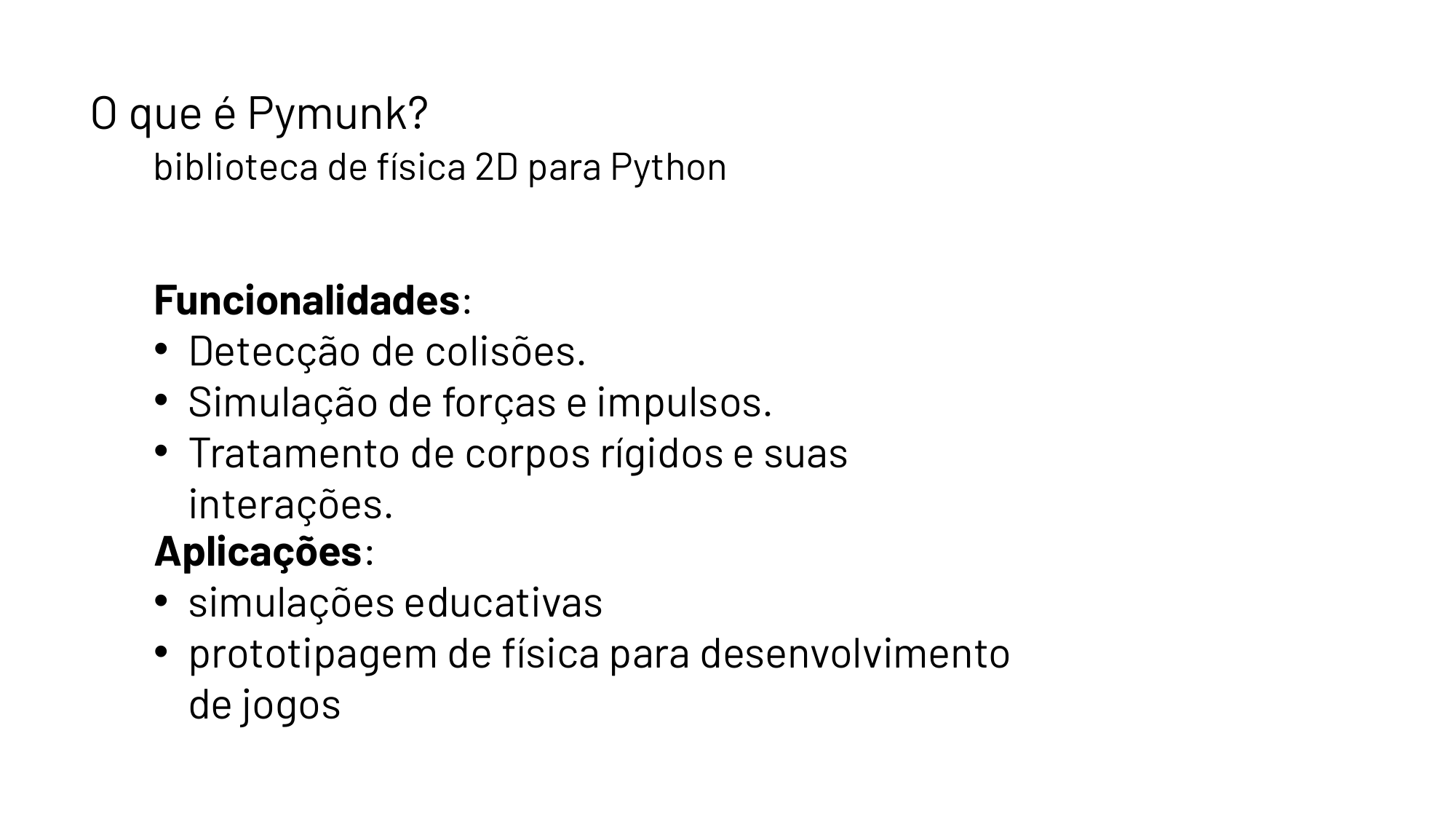

# O que é Pymunk? biblioteca de física 2D para Python

Funcionalidades:
Detecção de colisões.
Simulação de forças e impulsos.
Tratamento de corpos rígidos e suas interações.
Aplicações:
simulações educativas
prototipagem de física para desenvolvimento de jogos